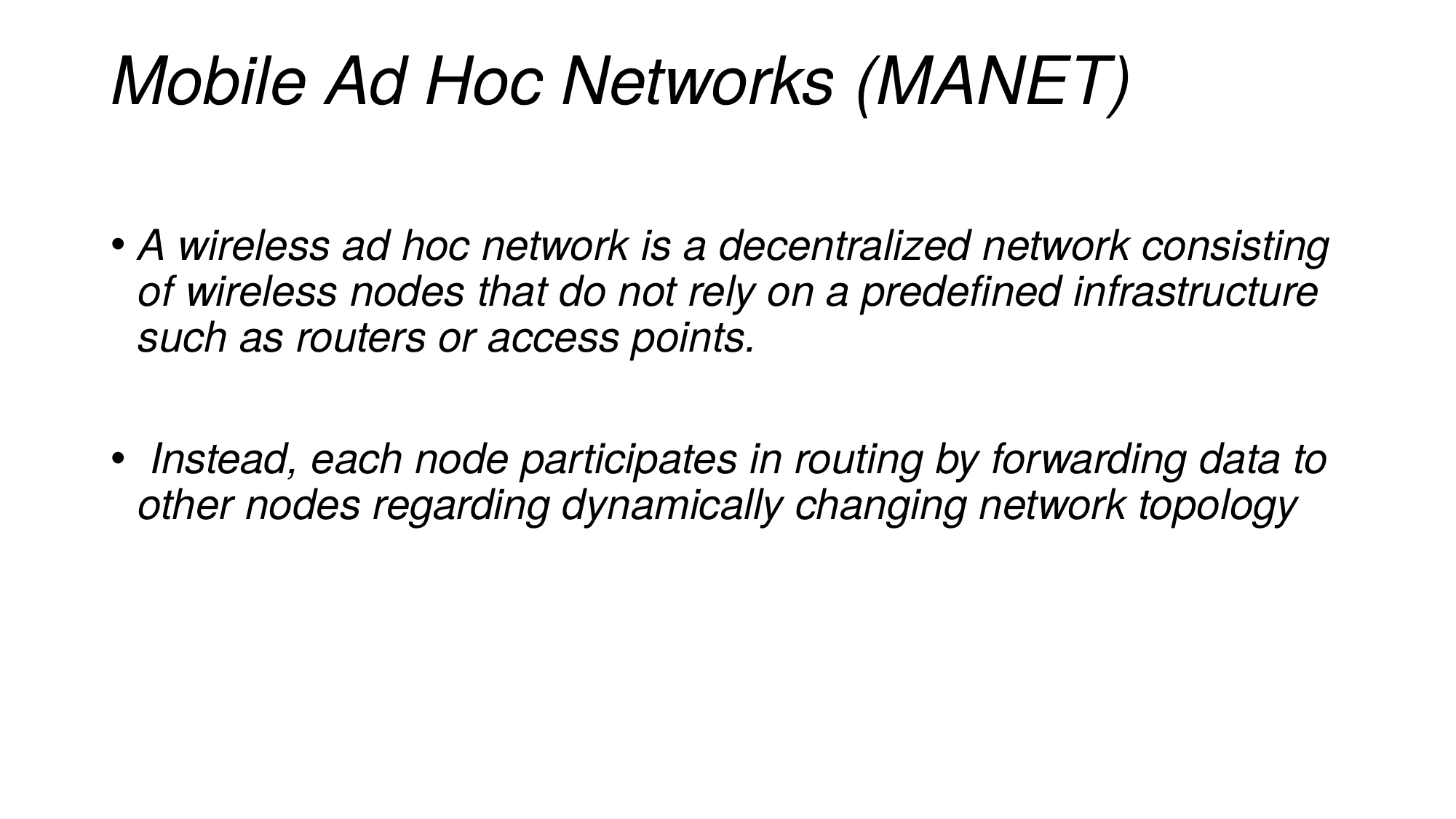

# Mobile Ad Hoc Networks (MANET)
A wireless ad hoc network is a decentralized network consisting of wireless nodes that do not rely on a predefined infrastructure such as routers or access points.

 Instead, each node participates in routing by forwarding data to other nodes regarding dynamically changing network topology